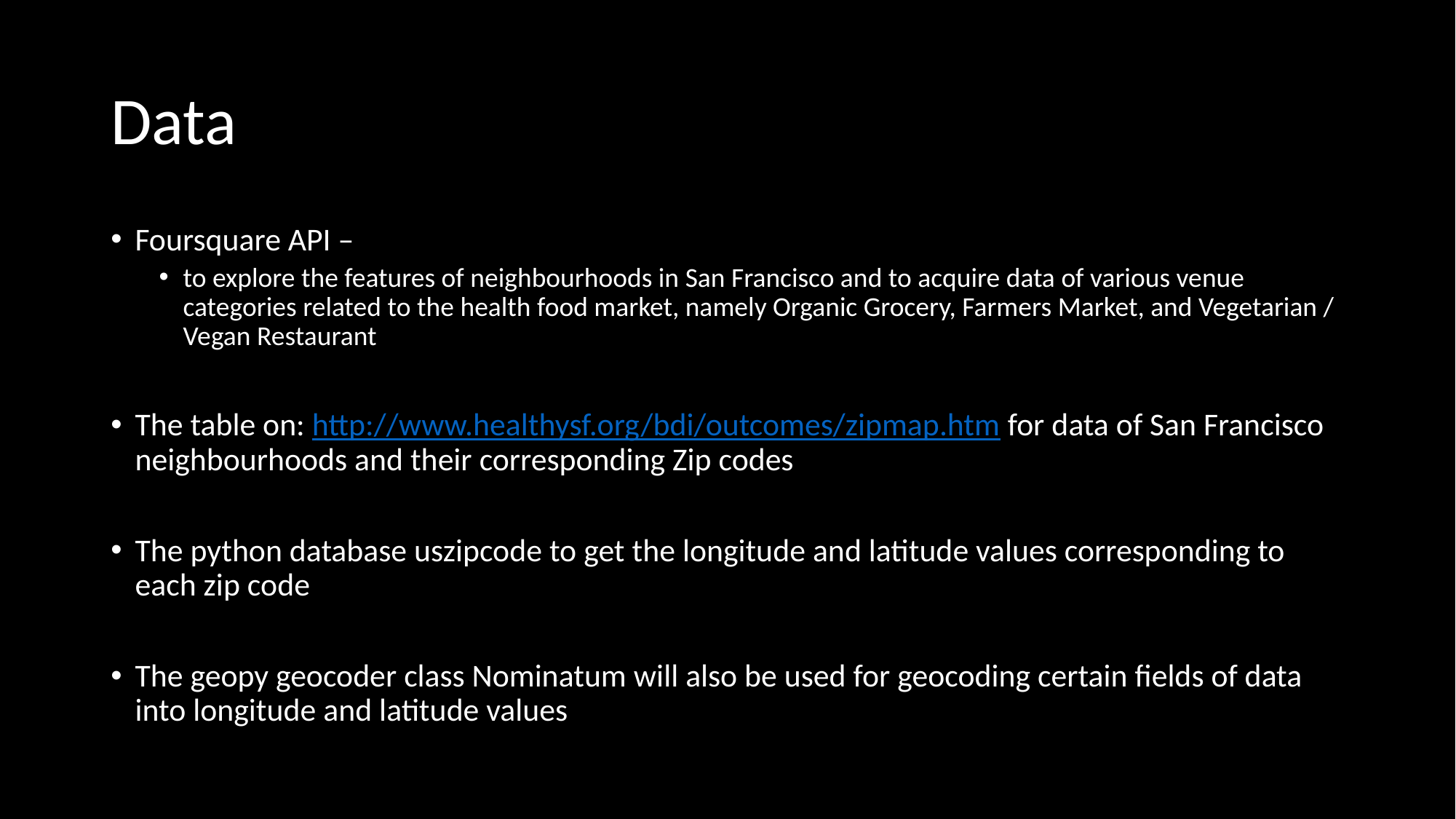

# Data
Foursquare API –
to explore the features of neighbourhoods in San Francisco and to acquire data of various venue categories related to the health food market, namely Organic Grocery, Farmers Market, and Vegetarian / Vegan Restaurant

The table on: http://www.healthysf.org/bdi/outcomes/zipmap.htm for data of San Francisco neighbourhoods and their corresponding Zip codes

The python database uszipcode to get the longitude and latitude values corresponding to each zip code

The geopy geocoder class Nominatum will also be used for geocoding certain fields of data into longitude and latitude values